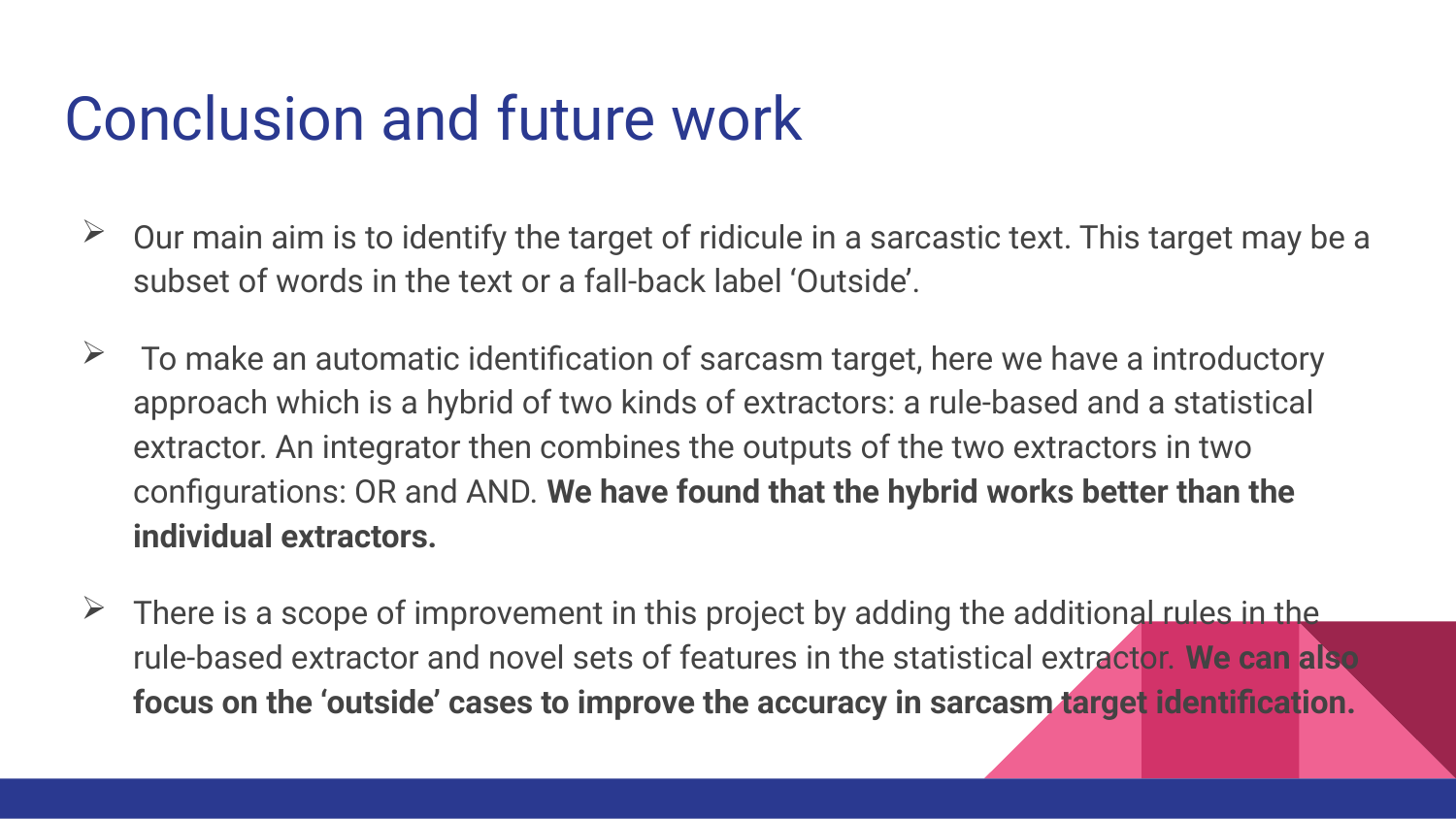

# Conclusion and future work
Our main aim is to identify the target of ridicule in a sarcastic text. This target may be a subset of words in the text or a fall-back label ‘Outside’.
 To make an automatic identification of sarcasm target, here we have a introductory approach which is a hybrid of two kinds of extractors: a rule-based and a statistical extractor. An integrator then combines the outputs of the two extractors in two configurations: OR and AND. We have found that the hybrid works better than the individual extractors.
There is a scope of improvement in this project by adding the additional rules in the rule-based extractor and novel sets of features in the statistical extractor. We can also focus on the ‘outside’ cases to improve the accuracy in sarcasm target identification.